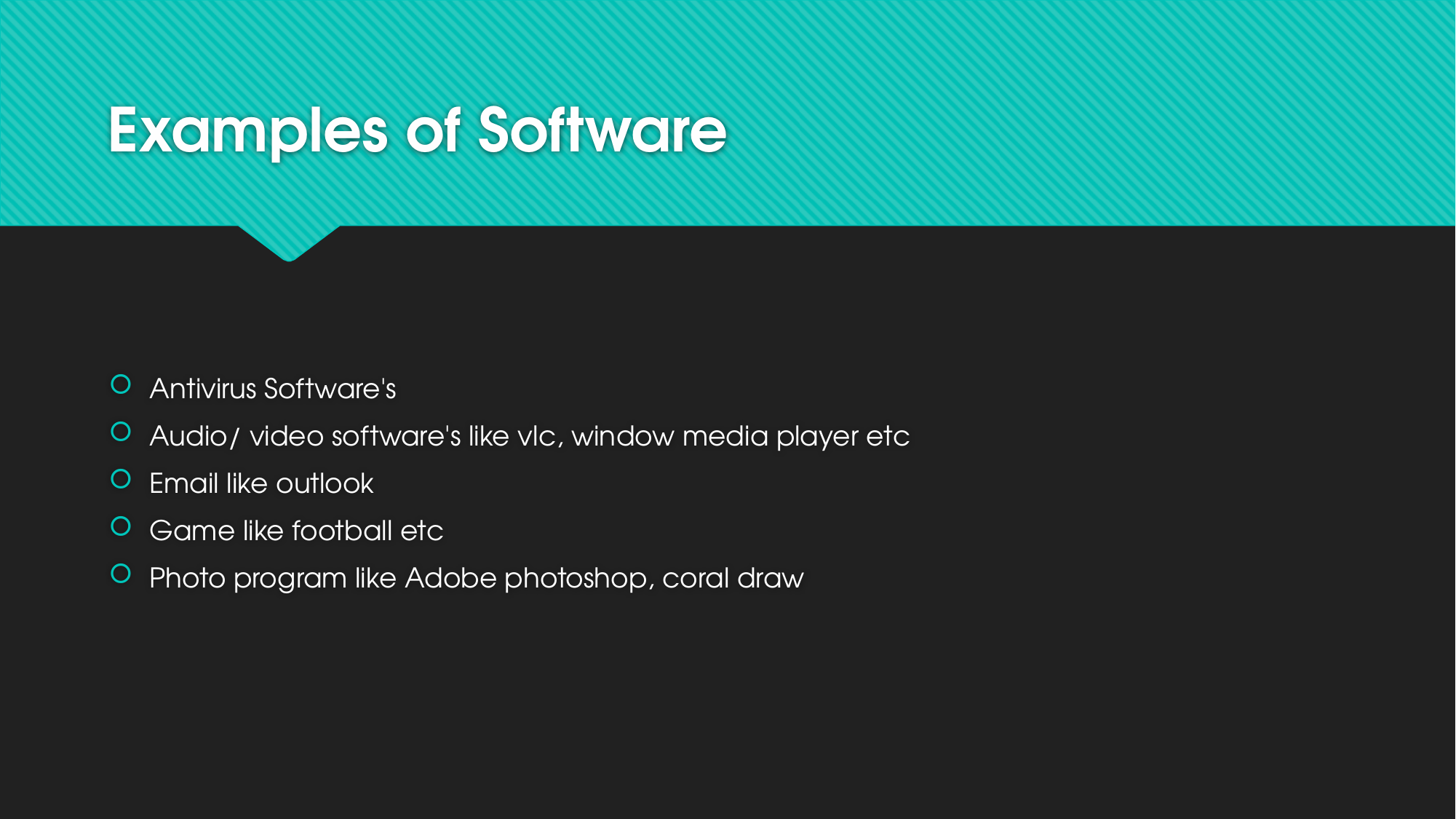

# Examples of Software
Antivirus Software's
Audio/ video software's like vlc, window media player etc
Email like outlook
Game like football etc
Photo program like Adobe photoshop, coral draw